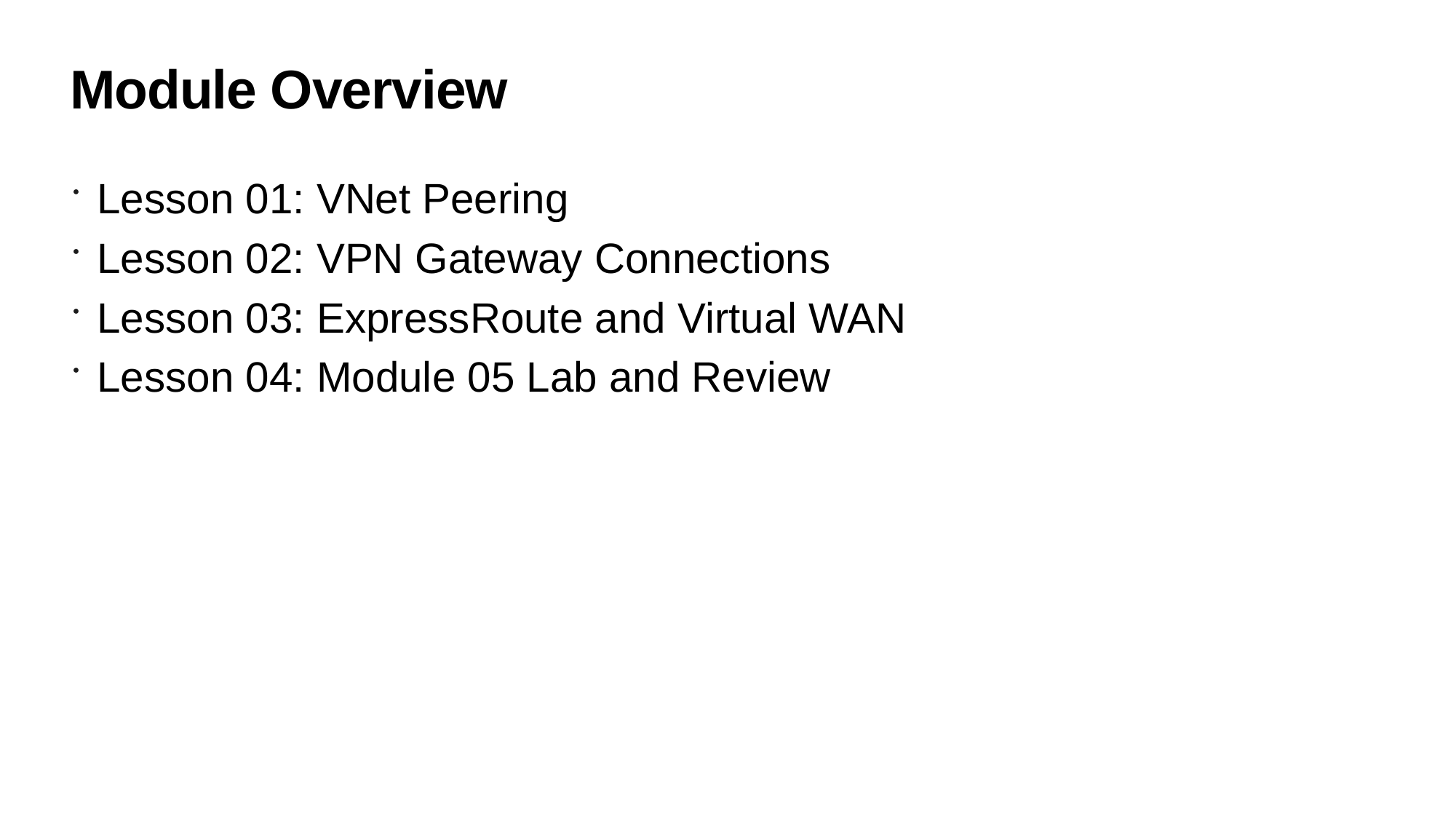

# Module Overview
Lesson 01: VNet Peering
Lesson 02: VPN Gateway Connections
Lesson 03: ExpressRoute and Virtual WAN
Lesson 04: Module 05 Lab and Review